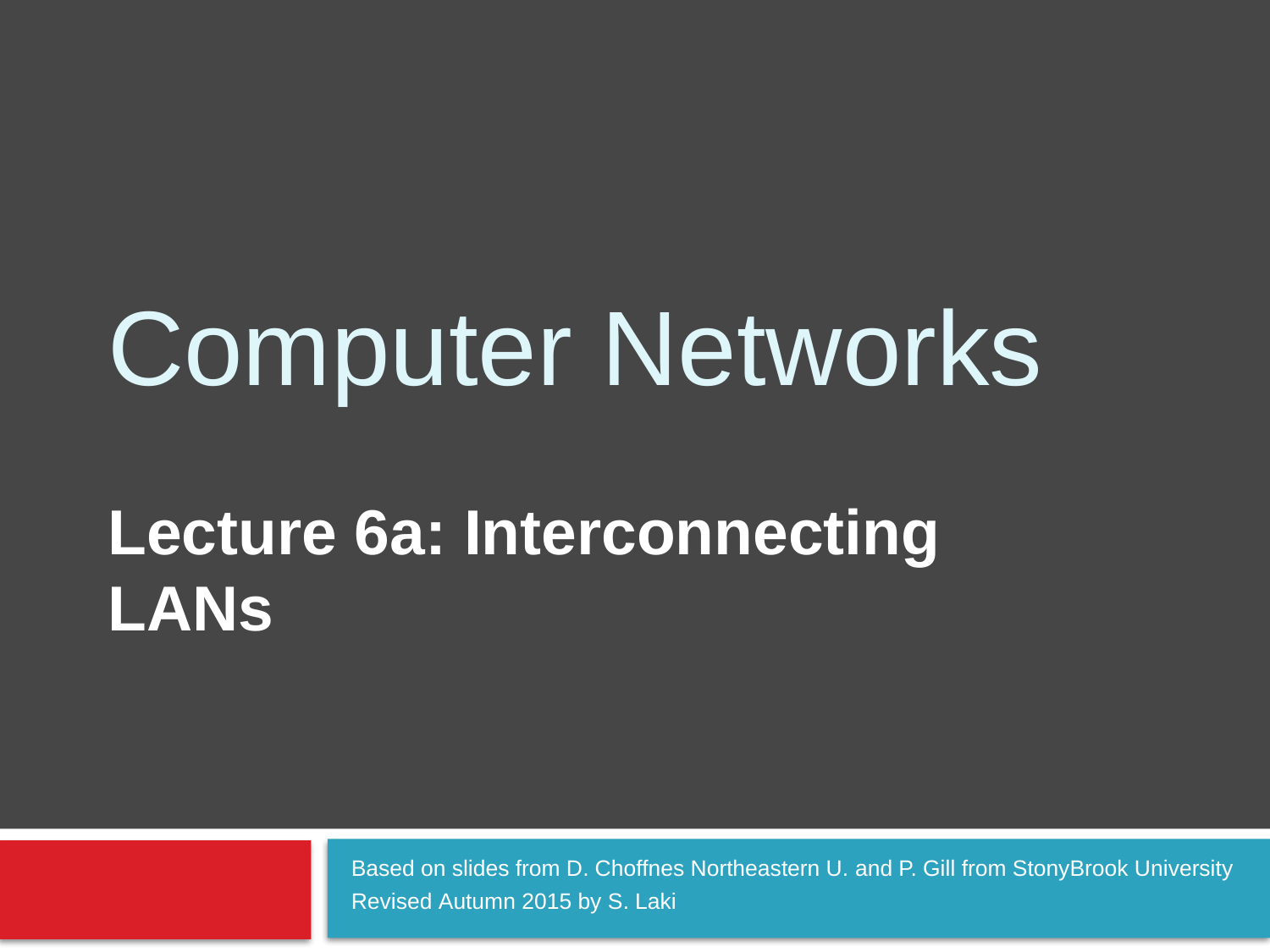

# Computer Networks
Lecture 6a: Interconnecting LANs
Based on slides from D. Choffnes Northeastern U. and P. Gill from StonyBrook University
Revised Autumn 2015 by S. Laki